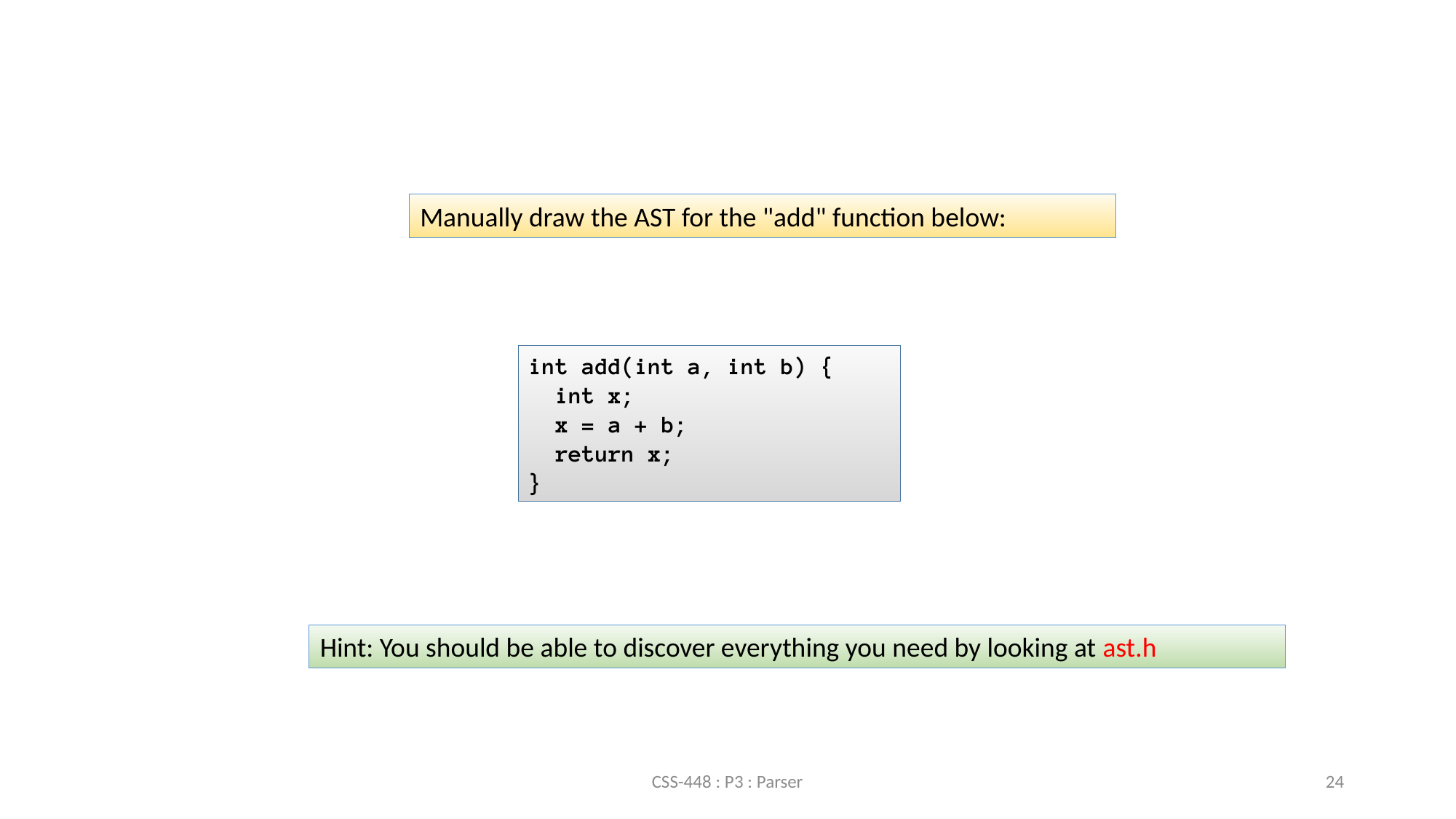

Manually draw the AST for the "add" function below:
int add(int a, int b) {
  int x;
  x = a + b;
  return x;
}
Hint: You should be able to discover everything you need by looking at ast.h
CSS-448 : P3 : Parser
24